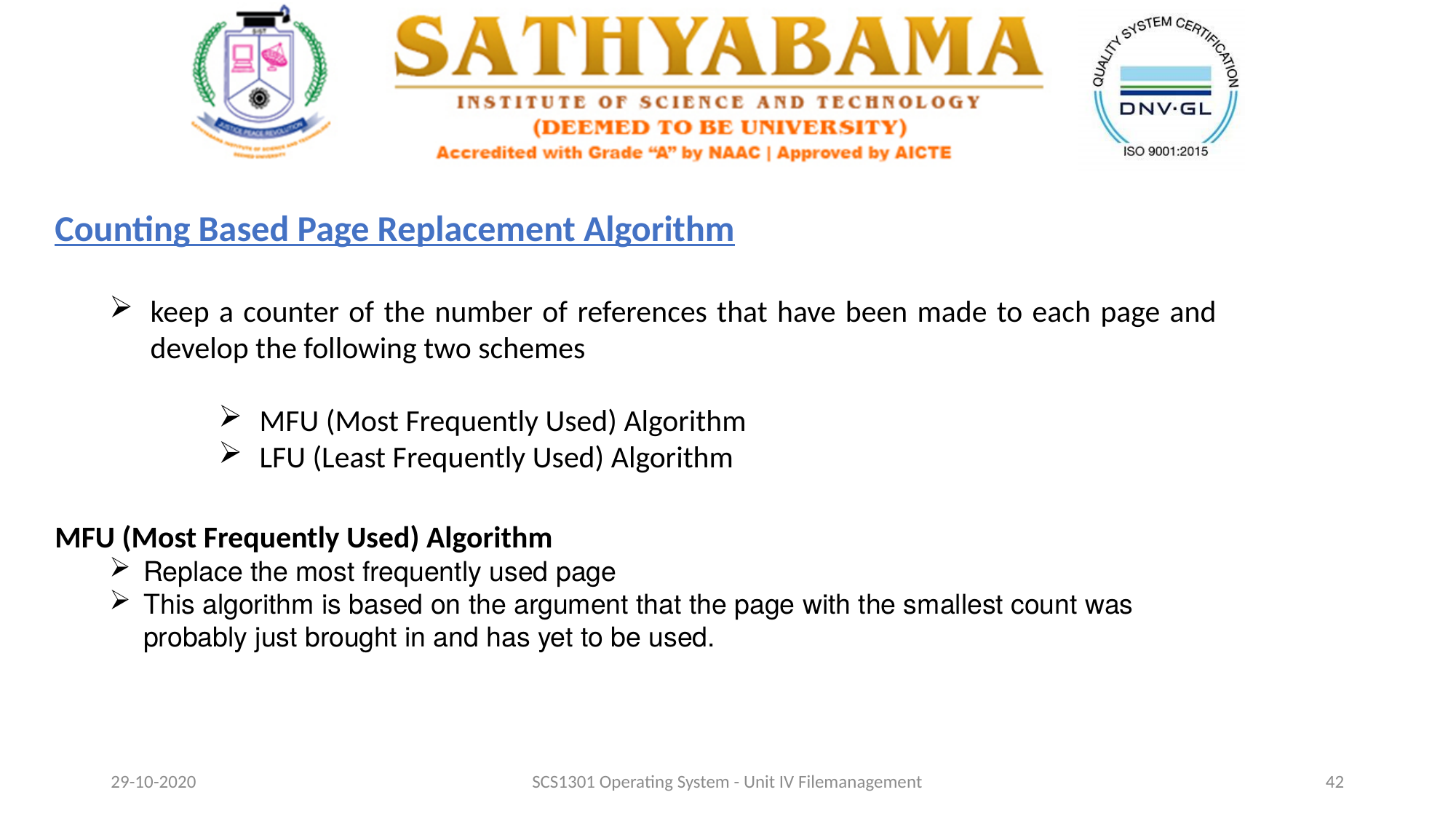

Counting Based Page Replacement Algorithm

keep a counter of the number of references that have been made to each page and develop the following two schemes

MFU (Most Frequently Used) Algorithm
LFU (Least Frequently Used) Algorithm

MFU (Most Frequently Used) Algorithm
Replace the most frequently used page
This algorithm is based on the argument that the page with the smallest count was probably just brought in and has yet to be used.
29-10-2020
SCS1301 Operating System - Unit IV Filemanagement
42